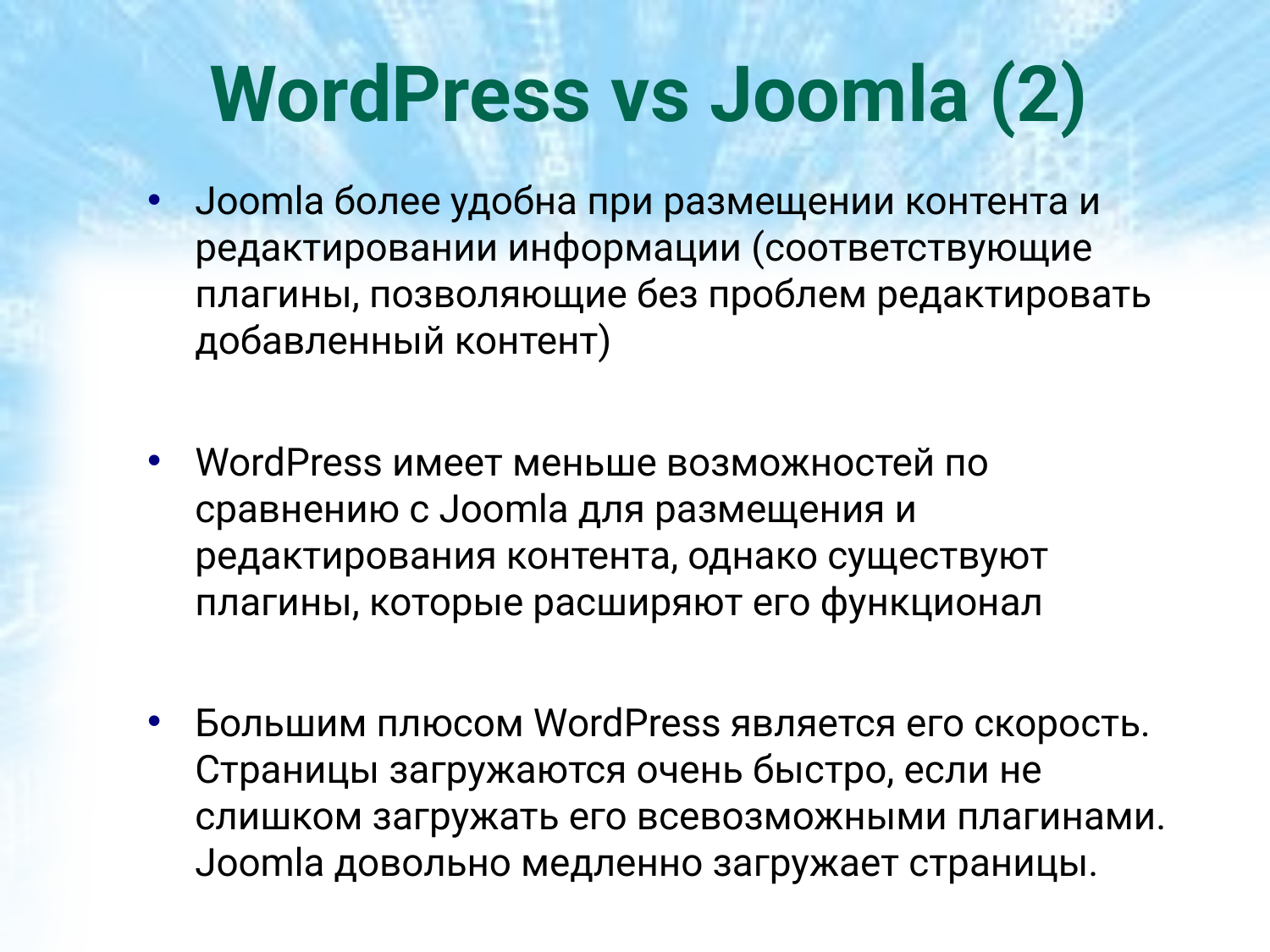

WordPress vs Joomla (2)

Joomla более удобна при размещении контента и редактировании информации (соответствующие плагины, позволяющие без проблем редактировать добавленный контент)

WordPress имеет меньше возможностей по сравнению с Joomla для размещения и редактирования контента, однако существуют плагины, которые расширяют его функционал

Большим плюсом WordPress является его скорость. Страницы загружаются очень быстро, если не слишком загружать его всевозможными плагинами. Joomla довольно медленно загружает страницы.